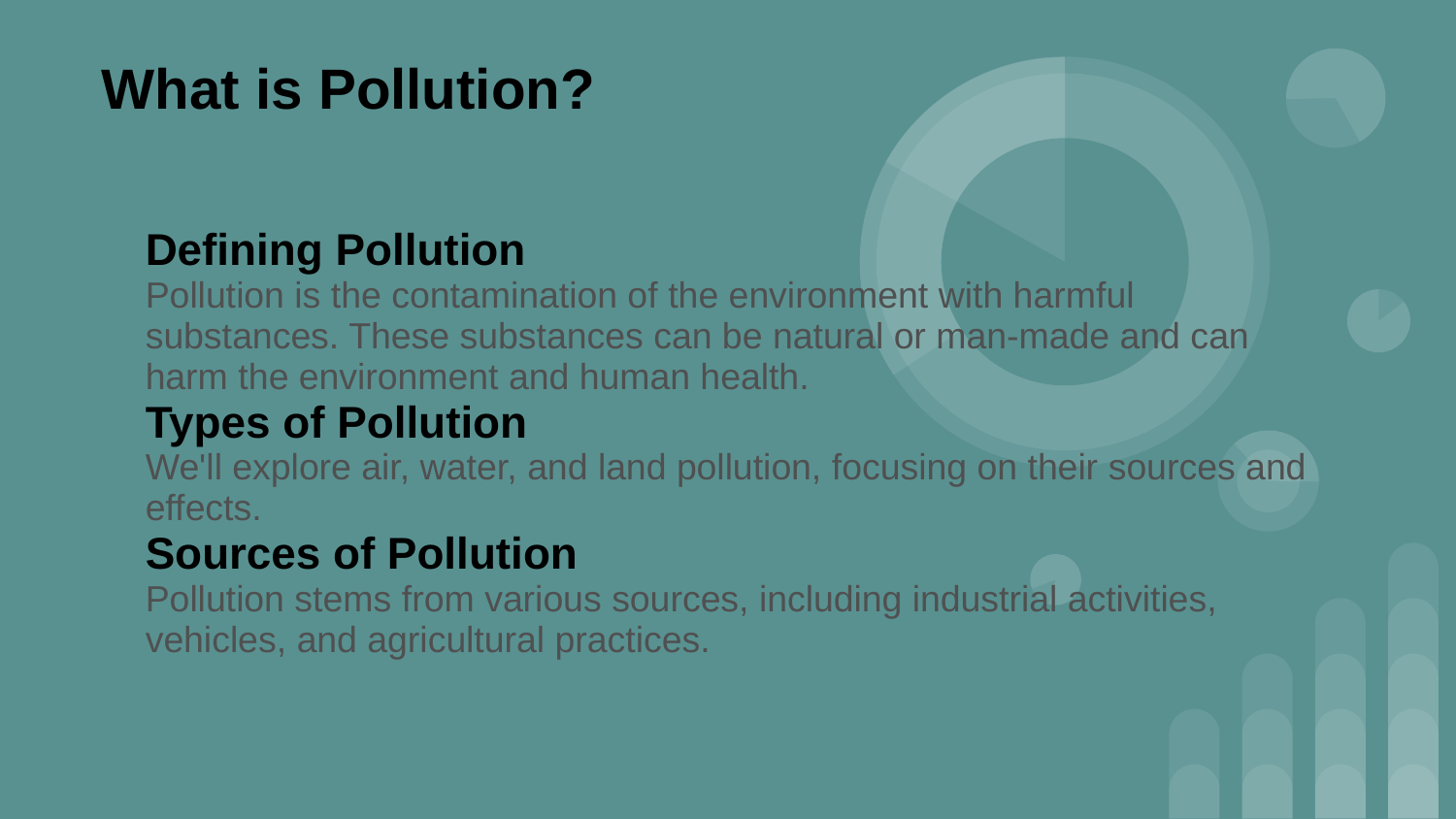

What is Pollution?
Defining Pollution
Pollution is the contamination of the environment with harmful substances. These substances can be natural or man-made and can harm the environment and human health.
Types of Pollution
We'll explore air, water, and land pollution, focusing on their sources and effects.
Sources of Pollution
Pollution stems from various sources, including industrial activities, vehicles, and agricultural practices.